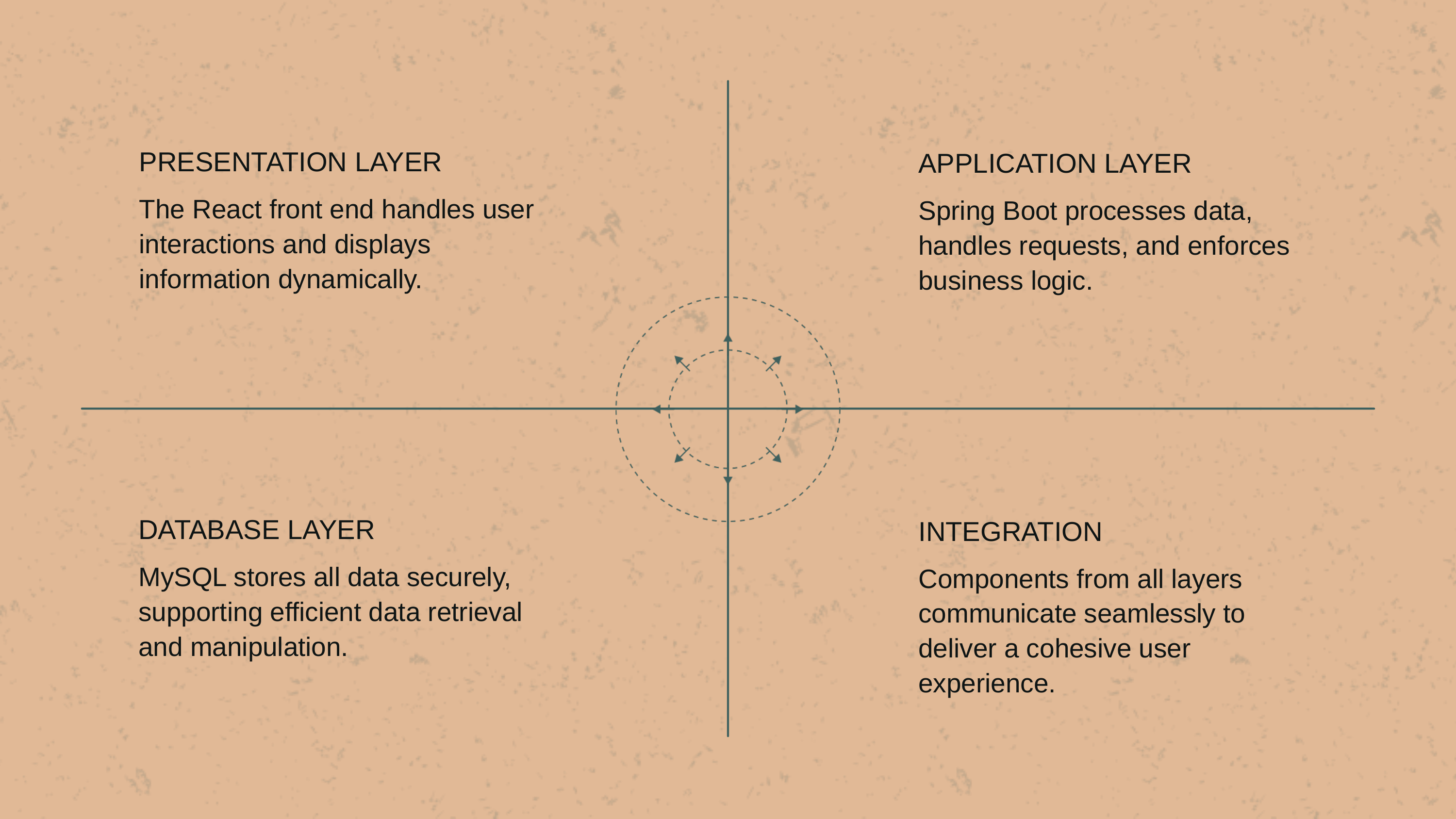

PRESENTATION LAYER
The React front end handles user interactions and displays information dynamically.
APPLICATION LAYER
Spring Boot processes data, handles requests, and enforces business logic.
DATABASE LAYER
MySQL stores all data securely, supporting efficient data retrieval and manipulation.
INTEGRATION
Components from all layers communicate seamlessly to deliver a cohesive user experience.